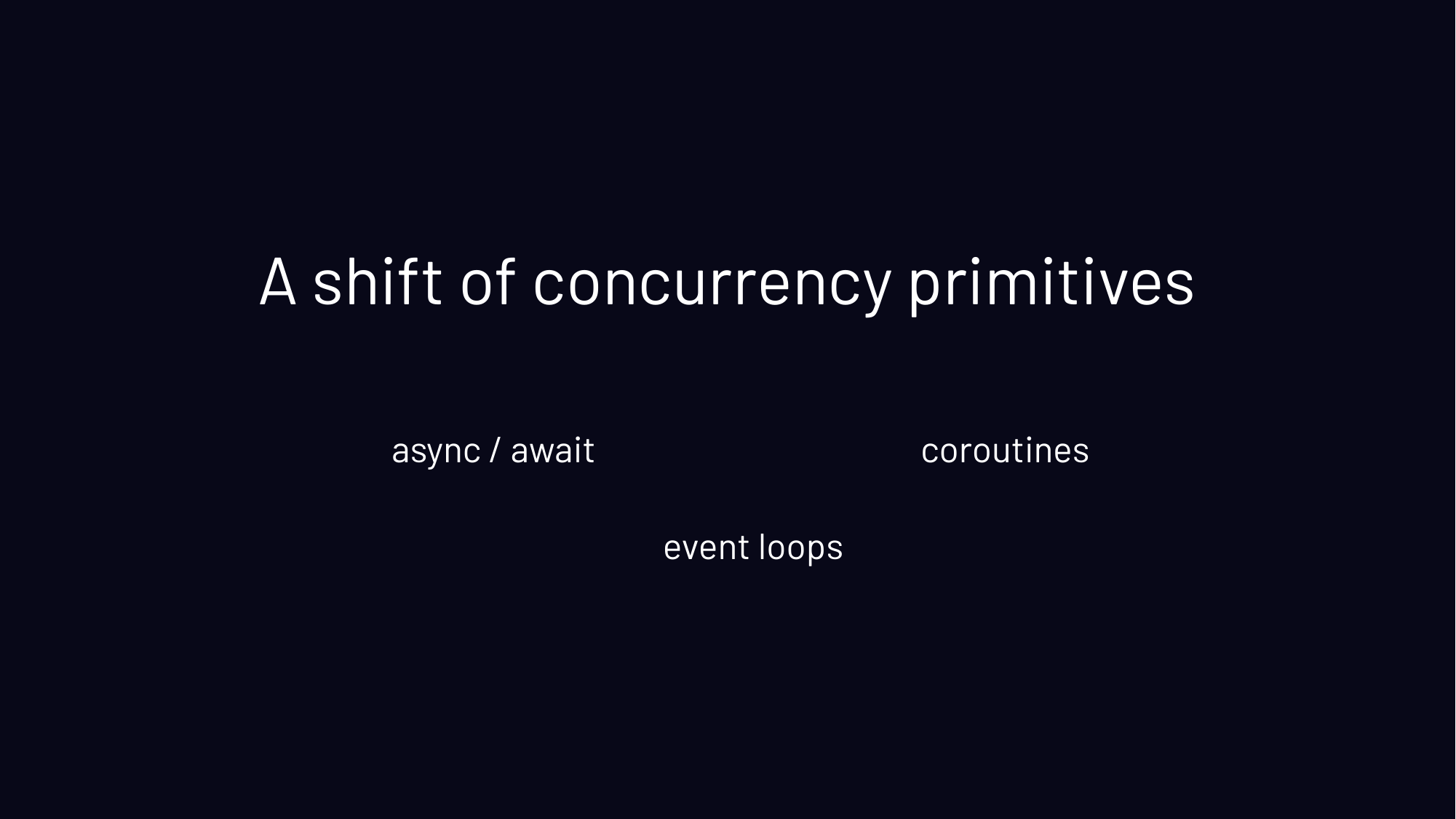

# A shift of concurrency primitives
async / await
coroutines
event loops